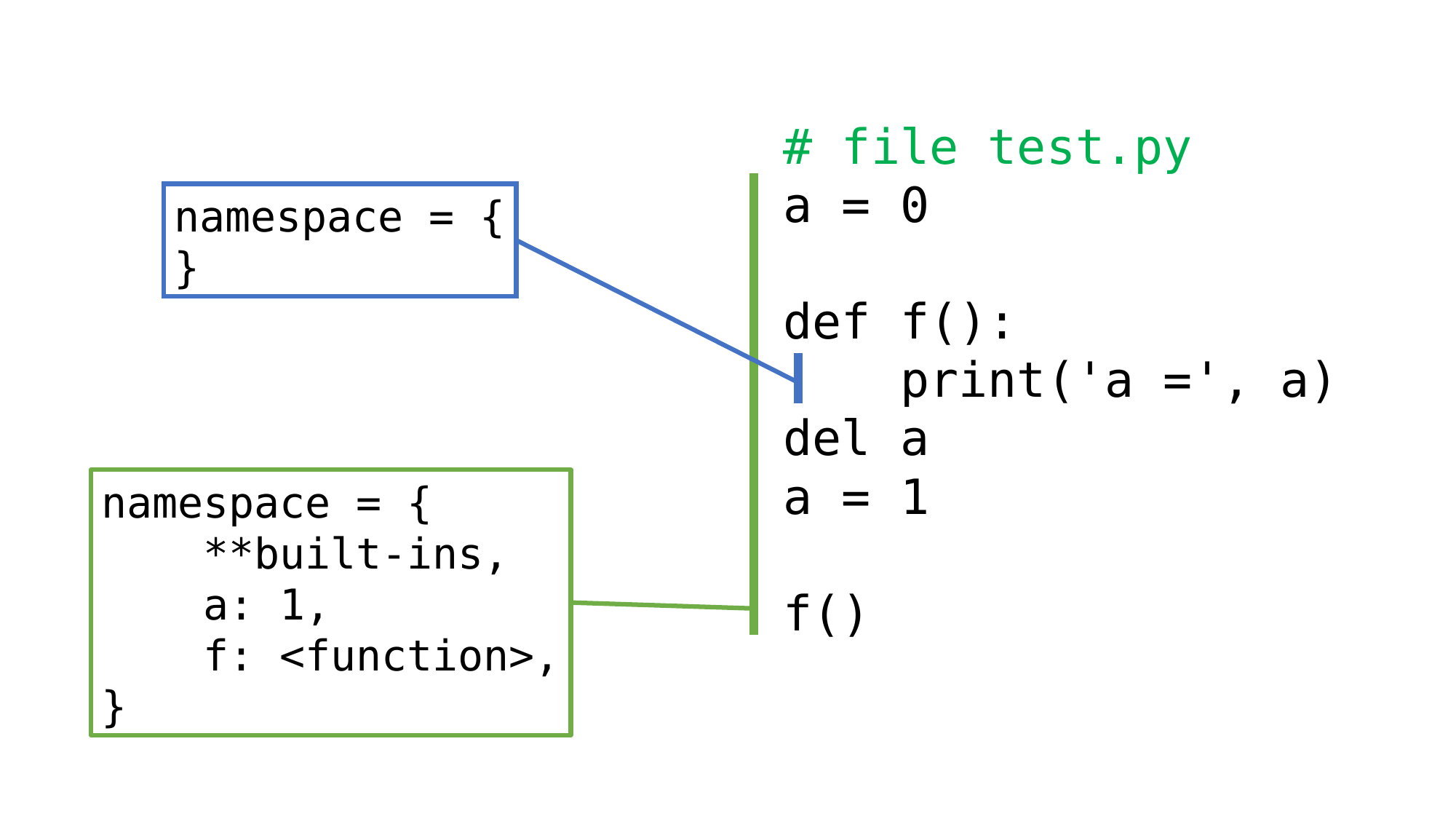

# file test.py
a = 0

def f():
    print('a =', a)
del a
a = 1

f()
namespace = {
}
namespace = {
    **built-ins,
    a: 1,
    f: <function>,
}